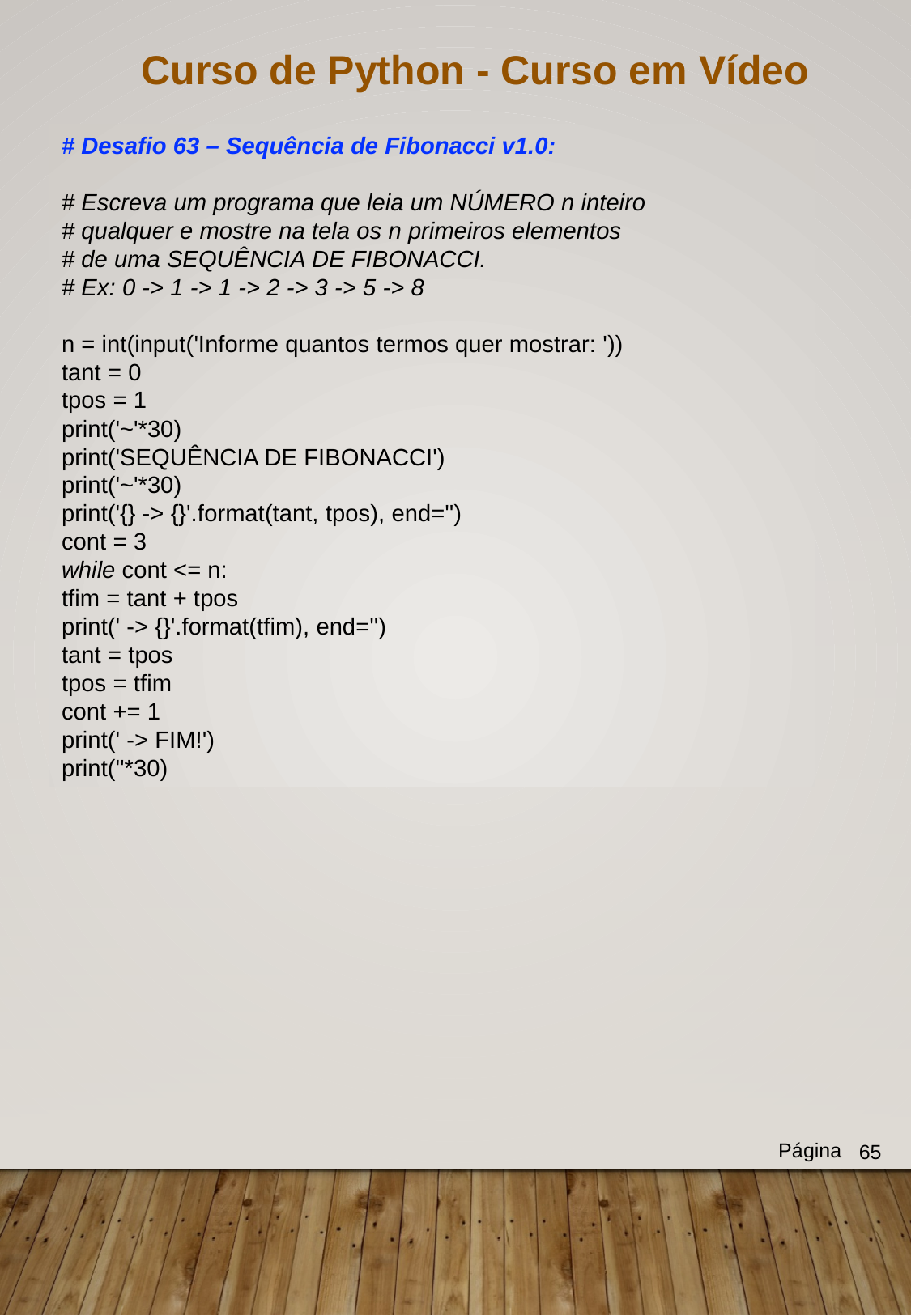

Curso de Python - Curso em Vídeo
# Desafio 63 – Sequência de Fibonacci v1.0:

# Escreva um programa que leia um NÚMERO n inteiro
# qualquer e mostre na tela os n primeiros elementos
# de uma SEQUÊNCIA DE FIBONACCI.
# Ex: 0 -> 1 -> 1 -> 2 -> 3 -> 5 -> 8
n = int(input('Informe quantos termos quer mostrar: '))
tant = 0
tpos = 1
print('~'*30)
print('SEQUÊNCIA DE FIBONACCI')
print('~'*30)
print('{} -> {}'.format(tant, tpos), end='')
cont = 3
while cont <= n:
tfim = tant + tpos
print(' -> {}'.format(tfim), end='')
tant = tpos
tpos = tfim
cont += 1
print(' -> FIM!')
print(''*30)
Página
65